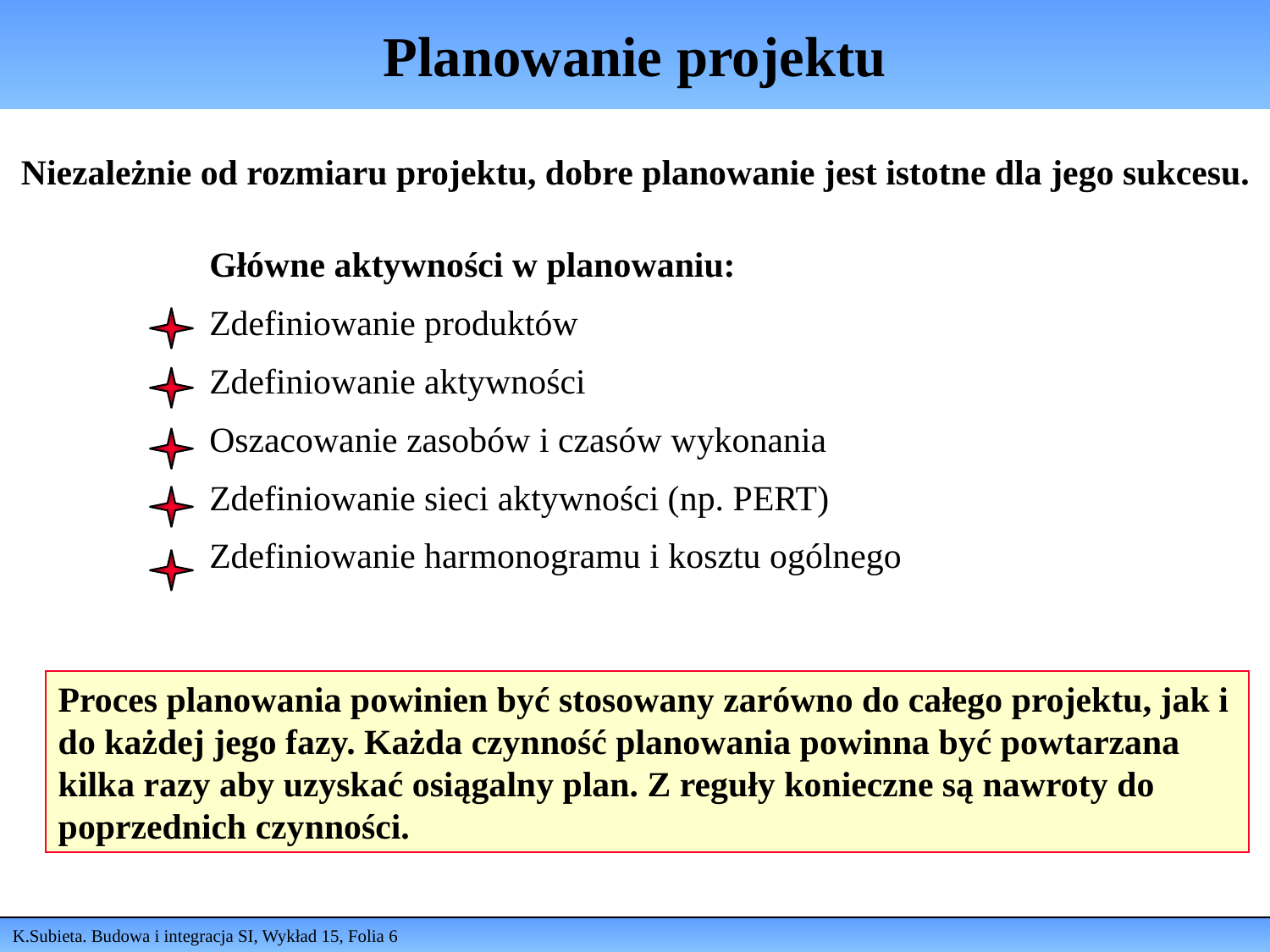

# Planowanie projektu
Niezależnie od rozmiaru projektu, dobre planowanie jest istotne dla jego sukcesu.
Główne aktywności w planowaniu:
Zdefiniowanie produktów
Zdefiniowanie aktywności
Oszacowanie zasobów i czasów wykonania
Zdefiniowanie sieci aktywności (np. PERT)
Zdefiniowanie harmonogramu i kosztu ogólnego

Proces planowania powinien być stosowany zarówno do całego projektu, jak i do każdej jego fazy. Każda czynność planowania powinna być powtarzana kilka razy aby uzyskać osiągalny plan. Z reguły konieczne są nawroty do poprzednich czynności.